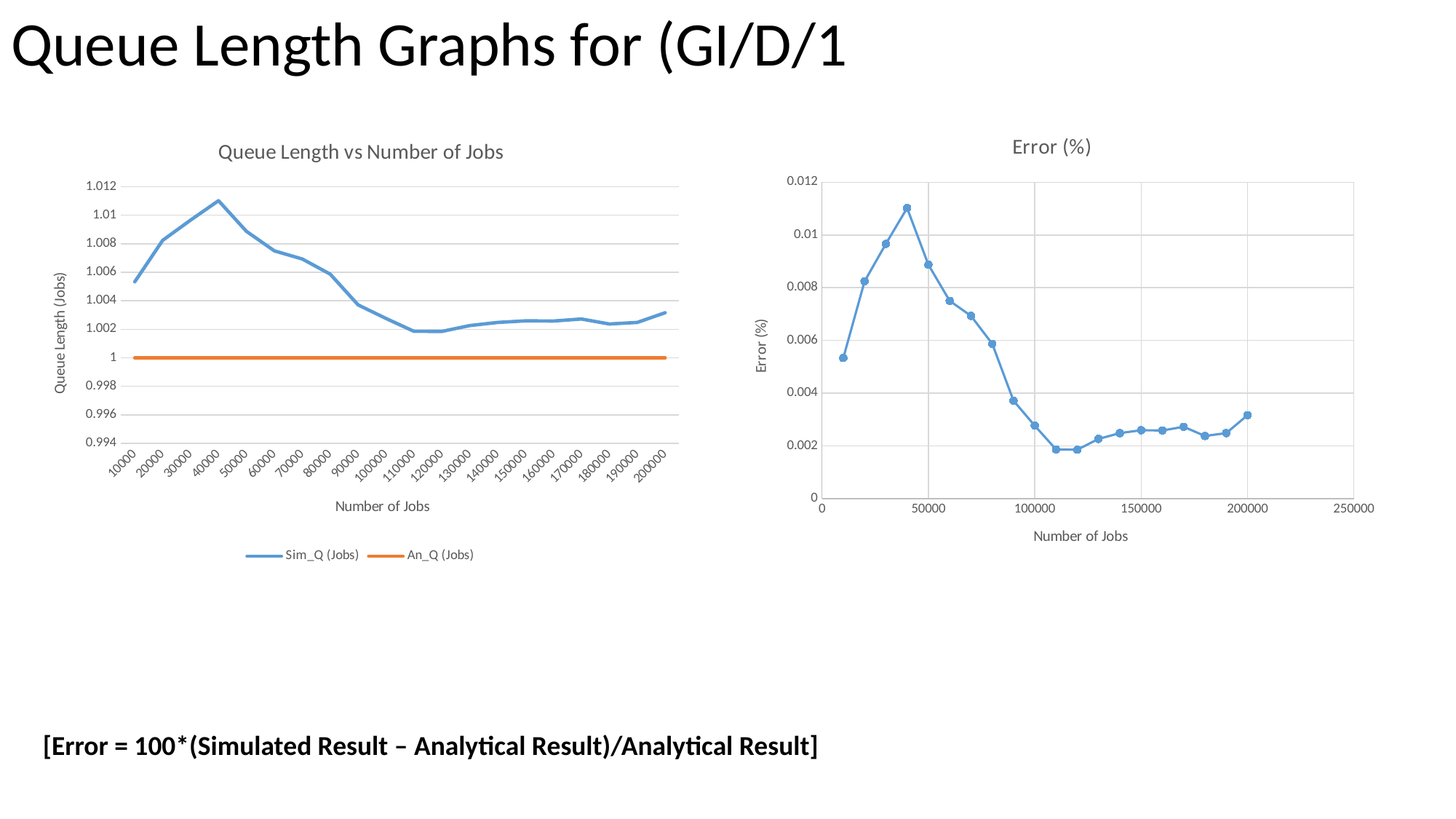

# Queue Length Graphs for (GI/D/1

### Chart:

| Category | Error (%)    |
|---|---|

### Chart: Queue Length vs Number of Jobs

| Category | Sim_Q (Jobs) | An_Q (Jobs) |
|---|---|---|
| 10000 | 1.00533 | 1.0 |
| 20000 | 1.00824 | 1.0 |
| 30000 | 1.00966 | 1.0 |
| 40000 | 1.01102 | 1.0 |
| 50000 | 1.00887 | 1.0 |
| 60000 | 1.0075 | 1.0 |
| 70000 | 1.00693 | 1.0 |
| 80000 | 1.00587 | 1.0 |
| 90000 | 1.00371 | 1.0 |
| 100000 | 1.00276 | 1.0 |
| 110000 | 1.00186 | 1.0 |
| 120000 | 1.00185 | 1.0 |
| 130000 | 1.00226 | 1.0 |
| 140000 | 1.00248 | 1.0 |
| 150000 | 1.00259 | 1.0 |
| 160000 | 1.00258 | 1.0 |
| 170000 | 1.00272 | 1.0 |
| 180000 | 1.00237 | 1.0 |
| 190000 | 1.00248 | 1.0 |
| 200000 | 1.00316 | 1.0 |
[Error = 100*(Simulated Result – Analytical Result)/Analytical Result]